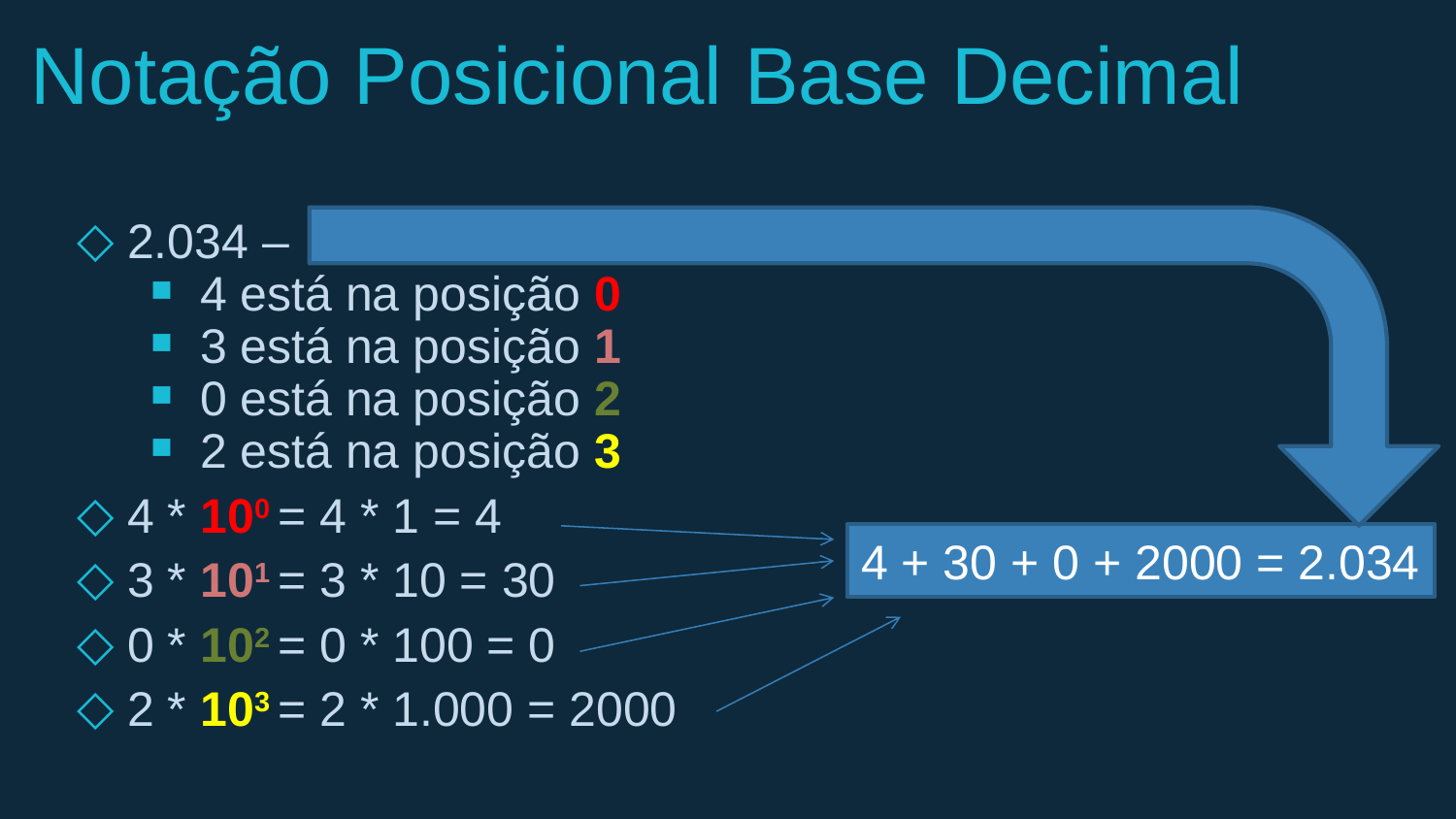

# Notação Posicional Base Decimal
2.034 –
4 está na posição 0
3 está na posição 1
0 está na posição 2
2 está na posição 3
4 * 100 = 4 * 1 = 4
3 * 101 = 3 * 10 = 30
0 * 102 = 0 * 100 = 0
2 * 103 = 2 * 1.000 = 2000
4 + 30 + 0 + 2000 = 2.034